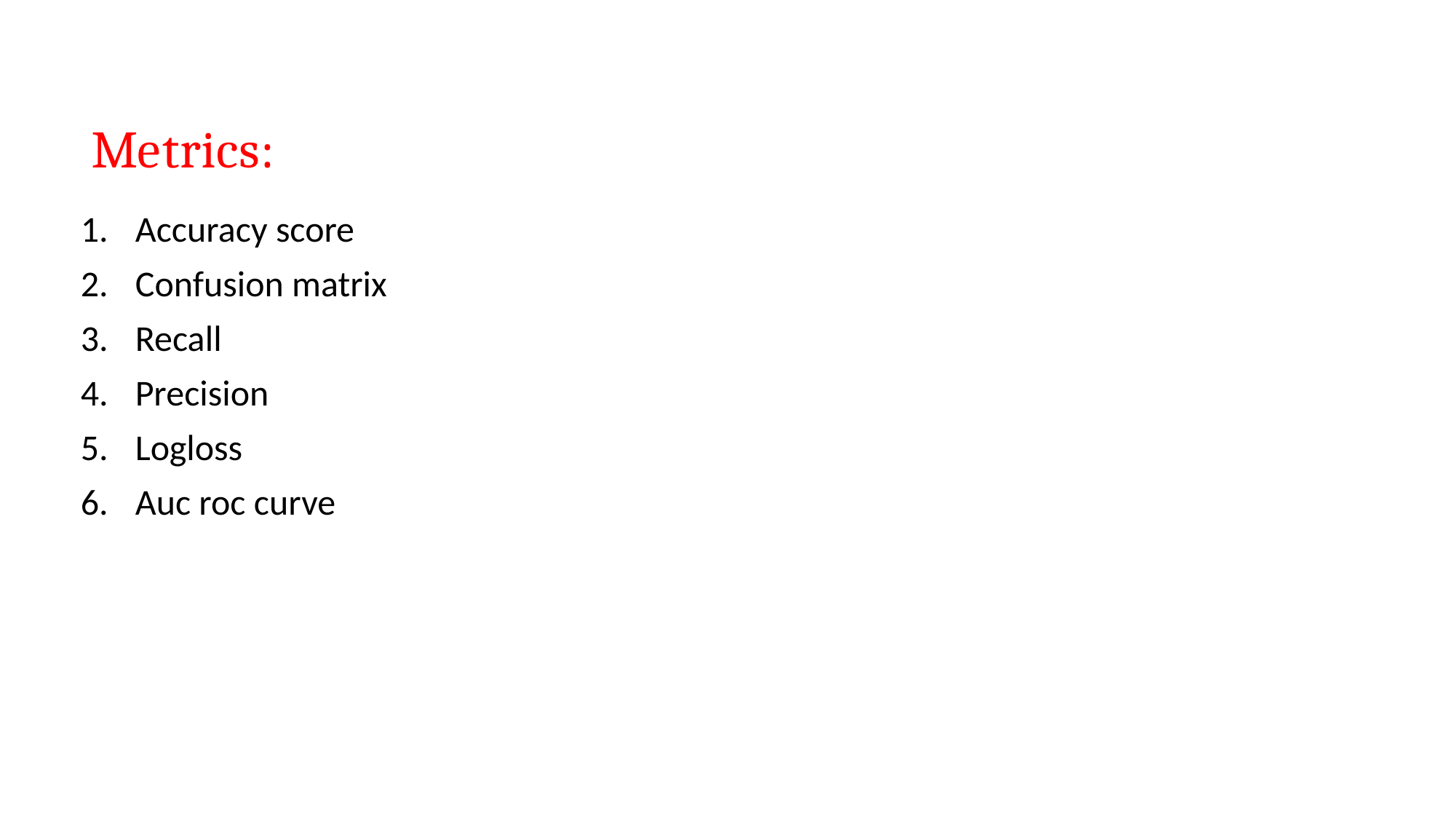

# Metrics:
Accuracy score
Confusion matrix
Recall
Precision
Logloss
Auc roc curve